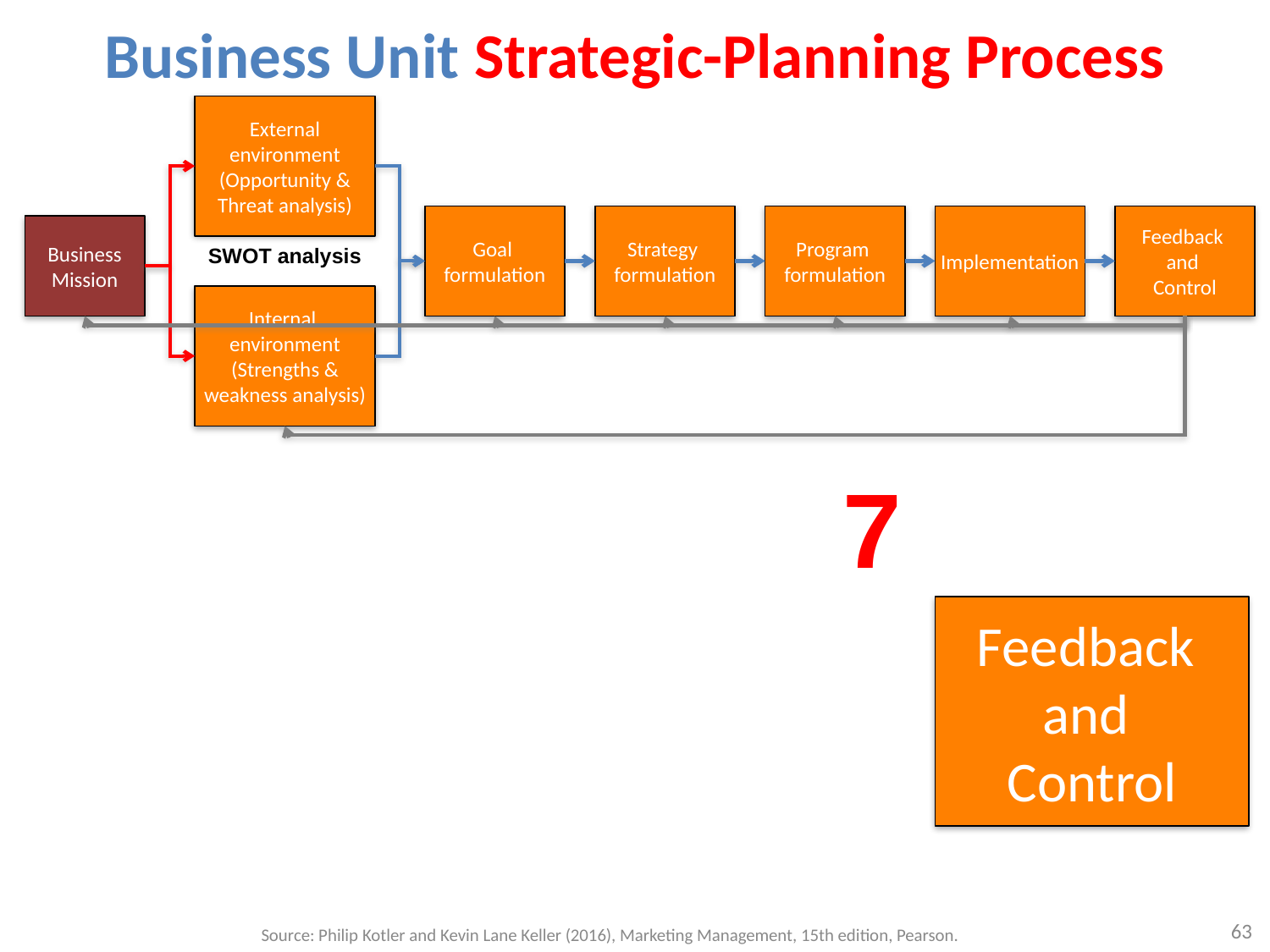

# Business Unit Strategic-Planning Process
External environment (Opportunity & Threat analysis)
Goal
formulation
Strategy
formulation
Program  formulation
Implementation
Feedback
and
Control
Business Mission
SWOT analysis
Internal  environment (Strengths & weakness analysis)
7
Feedback
and
Control
63
Source: Philip Kotler and Kevin Lane Keller (2016), Marketing Management, 15th edition, Pearson.